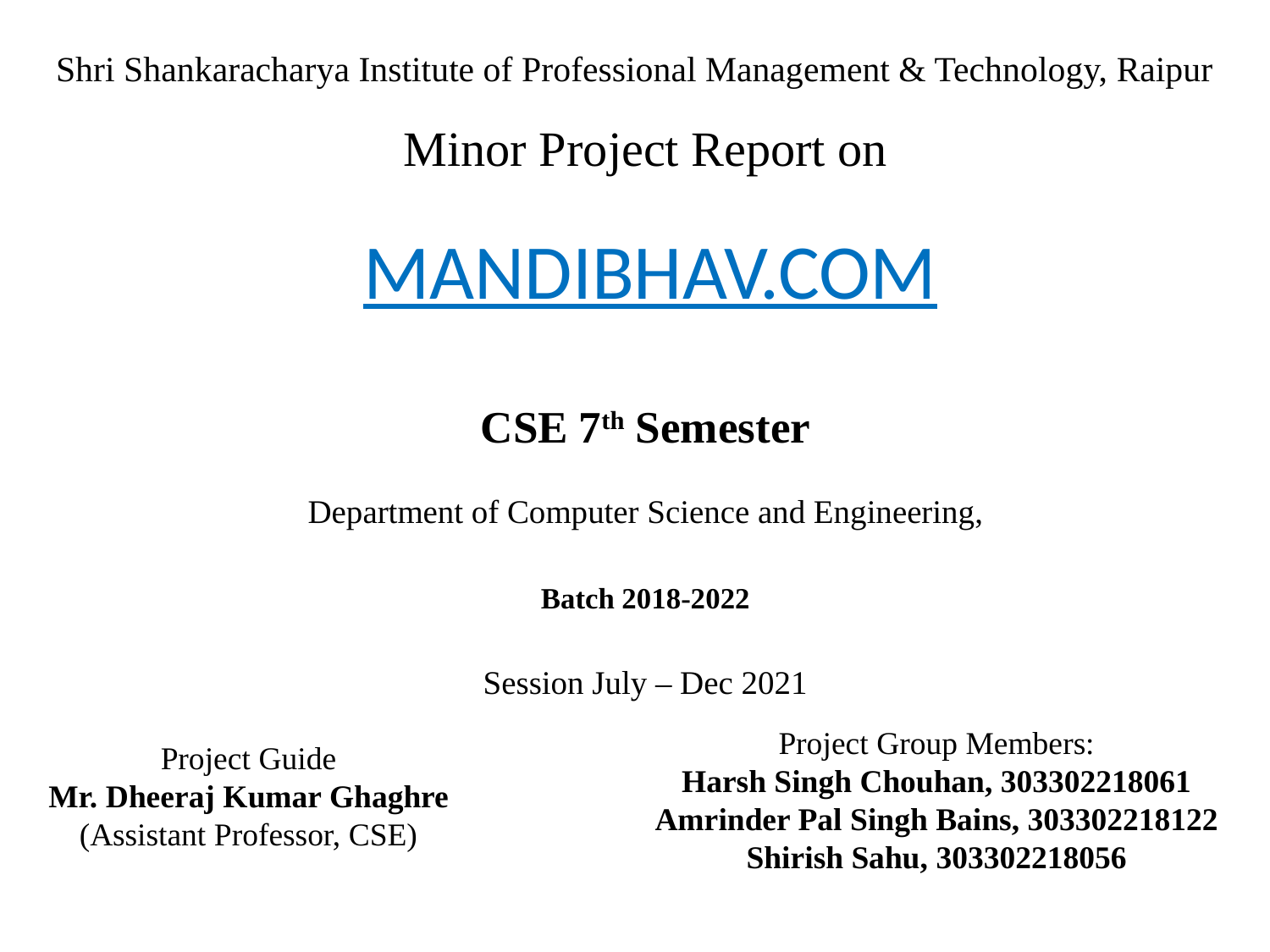

Shri Shankaracharya Institute of Professional Management & Technology, Raipur
Minor Project Report on
# MANDIBHAV.COM
CSE 7th Semester

Department of Computer Science and Engineering,

Batch 2018-2022

Session July – Dec 2021

Project Group Members:
Harsh Singh Chouhan, 303302218061
Amrinder Pal Singh Bains, 303302218122
Shirish Sahu, 303302218056
Project Guide
Mr. Dheeraj Kumar Ghaghre
(Assistant Professor, CSE)